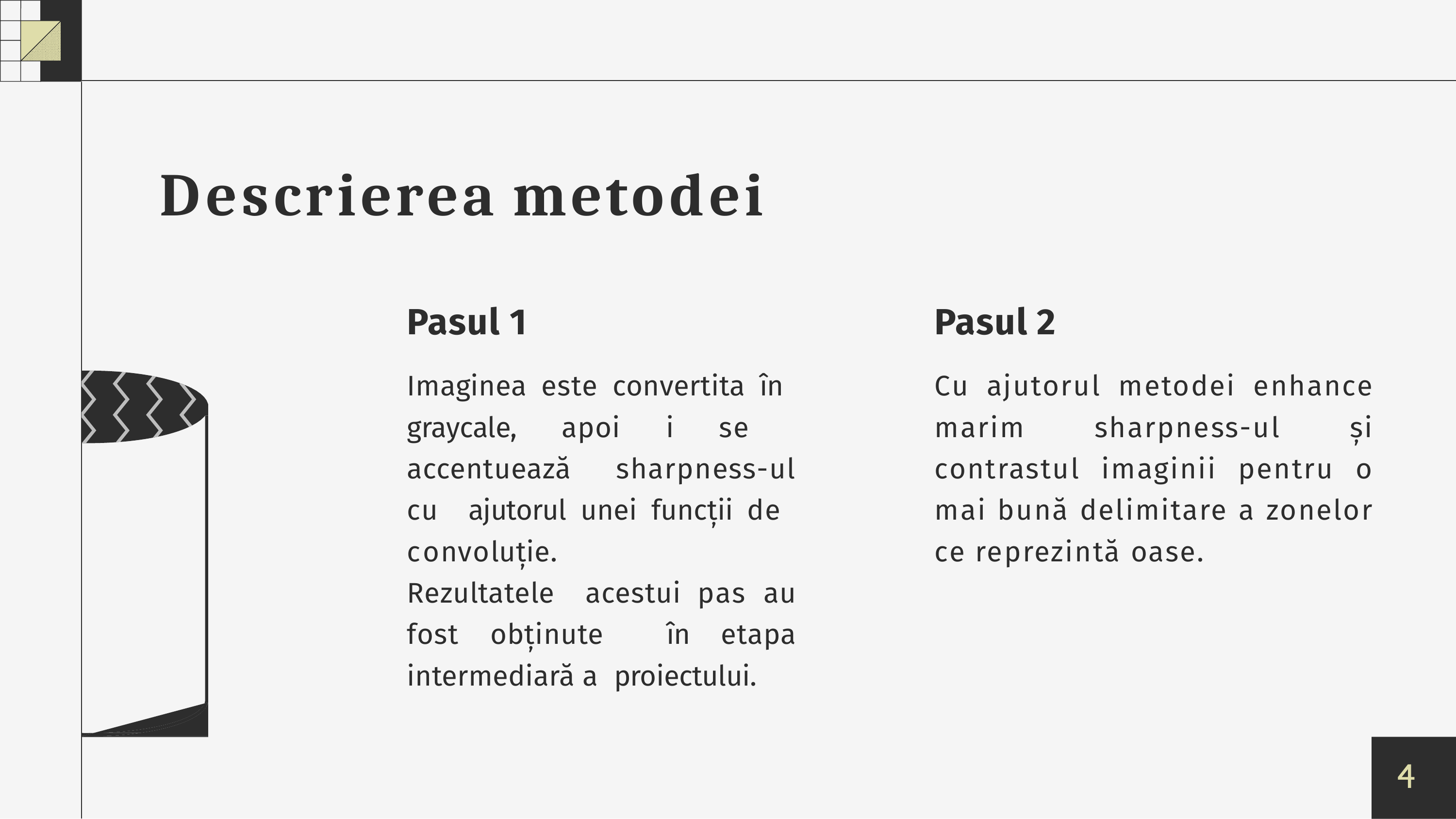

# Descrierea metodei
Pasul 1
Imaginea este convertita în  graycale, apoi i se  accentuează sharpness-ul cu  ajutorul unei funcții de  convoluție.	Rezultatele  acestui pas au fost obținute  în etapa intermediară a  proiectului.
Pasul 2
Cu ajutorul metodei enhance marim sharpness-ul și contrastul imaginii pentru o mai bună delimitare a zonelor ce reprezintă oase.
4